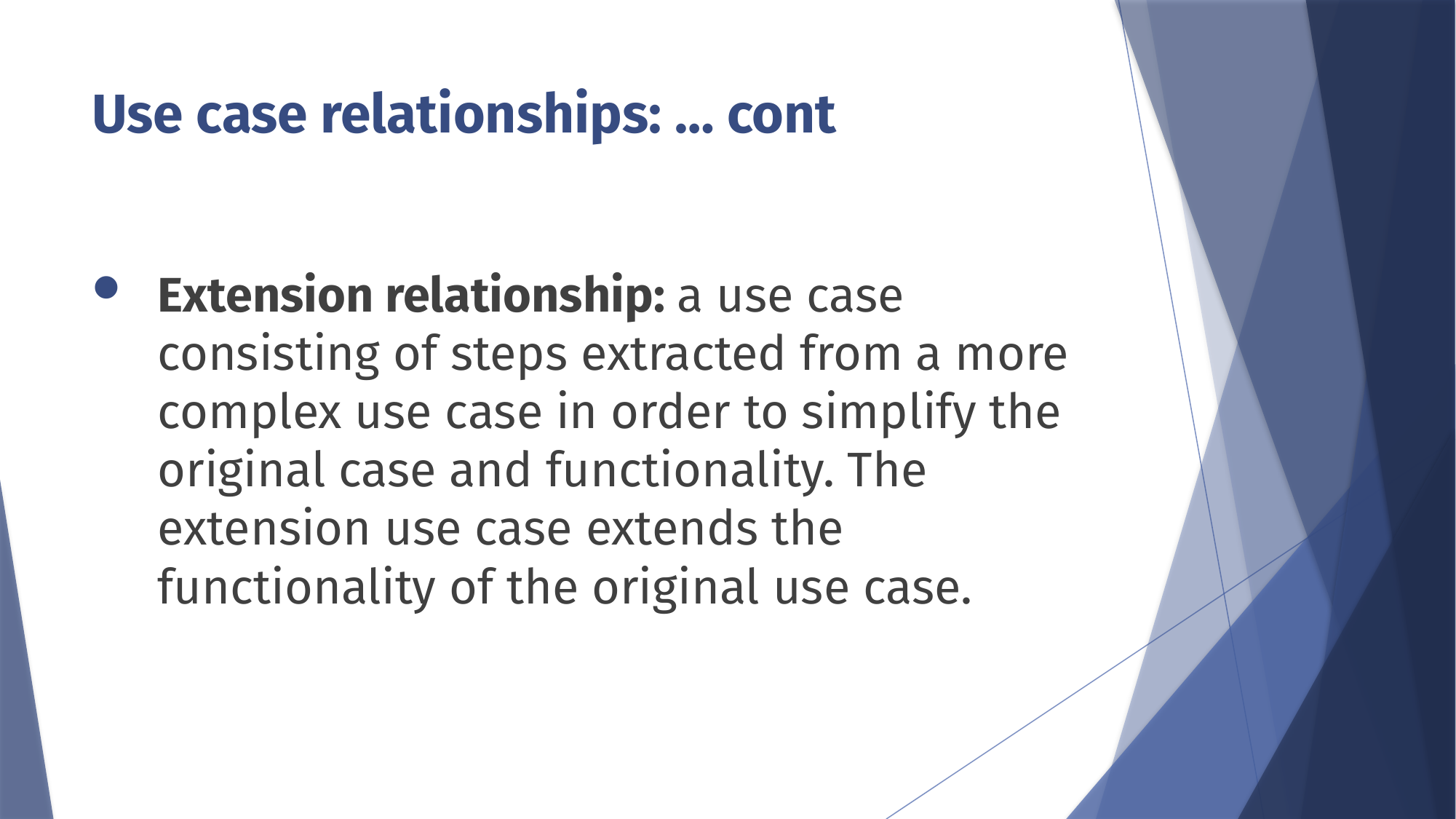

# Use case relationships: … cont
Extension relationship: a use case consisting of steps extracted from a more complex use case in order to simplify the original case and functionality. The extension use case extends the functionality of the original use case.